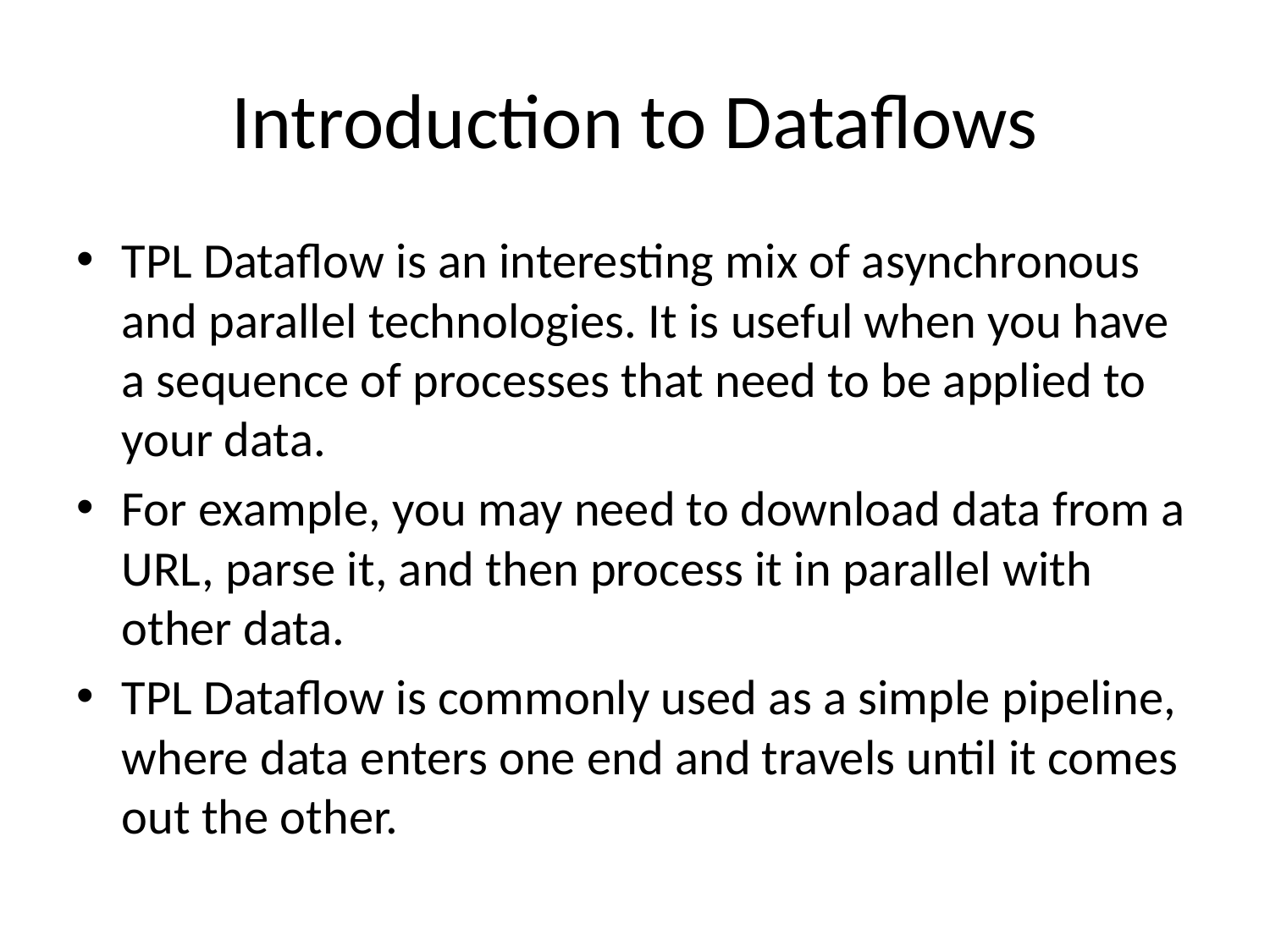

# Introduction to Dataflows
TPL Dataflow is an interesting mix of asynchronous and parallel technologies. It is useful when you have a sequence of processes that need to be applied to your data.
For example, you may need to download data from a URL, parse it, and then process it in parallel with other data.
TPL Dataflow is commonly used as a simple pipeline, where data enters one end and travels until it comes out the other.